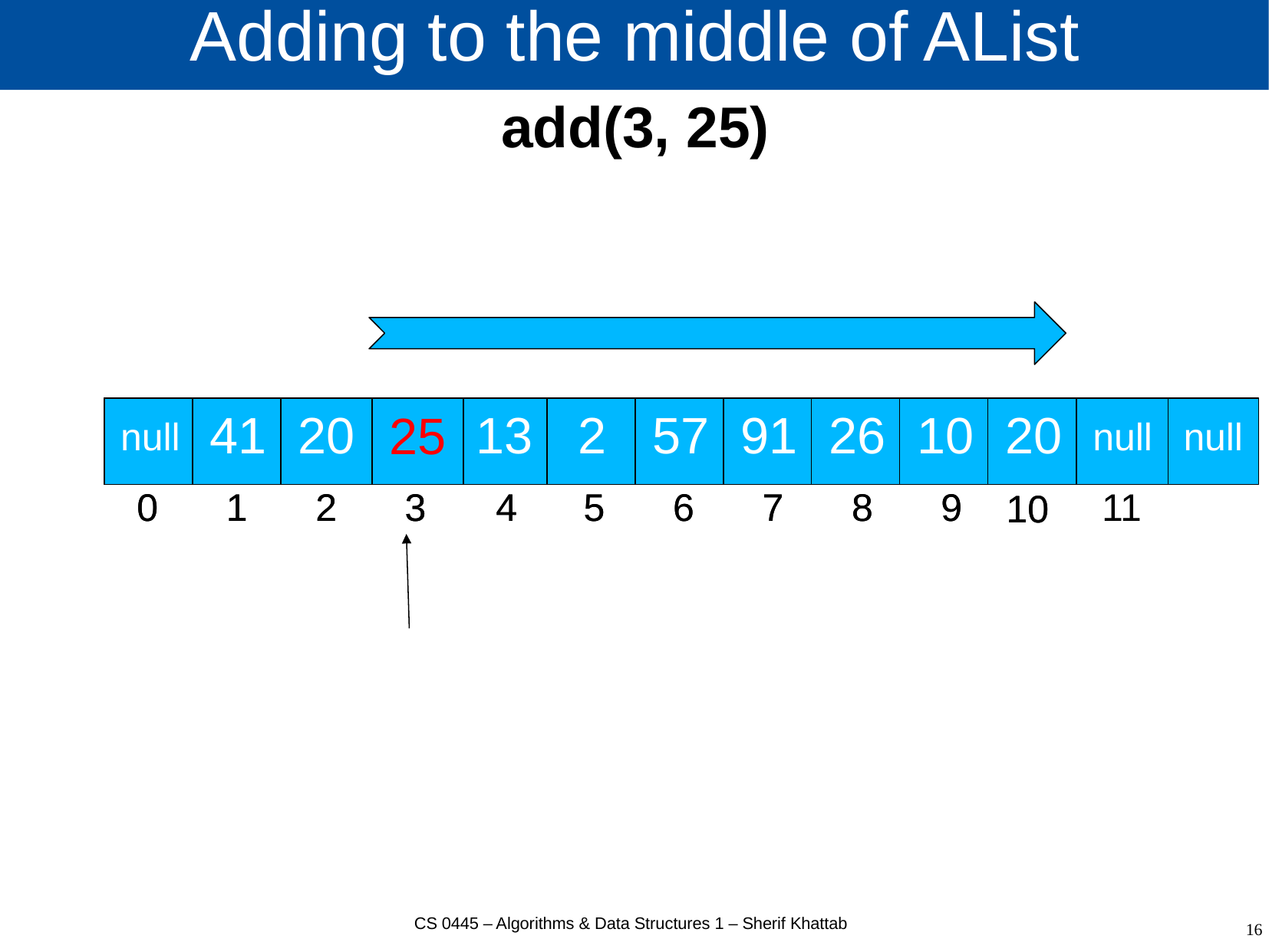

# Adding to the middle of AList
add(3, 25)

null
null
null
41
41
20
20
13
2
13
57
2
91
57
26
91
10
26
20
10
0
20
0
25
null
0
0
1
1
2
2
3
3
4
4
5
5
6
6
7
7
8
8
9
9
11
10
10
CS 0445 – Algorithms & Data Structures 1 – Sherif Khattab
16